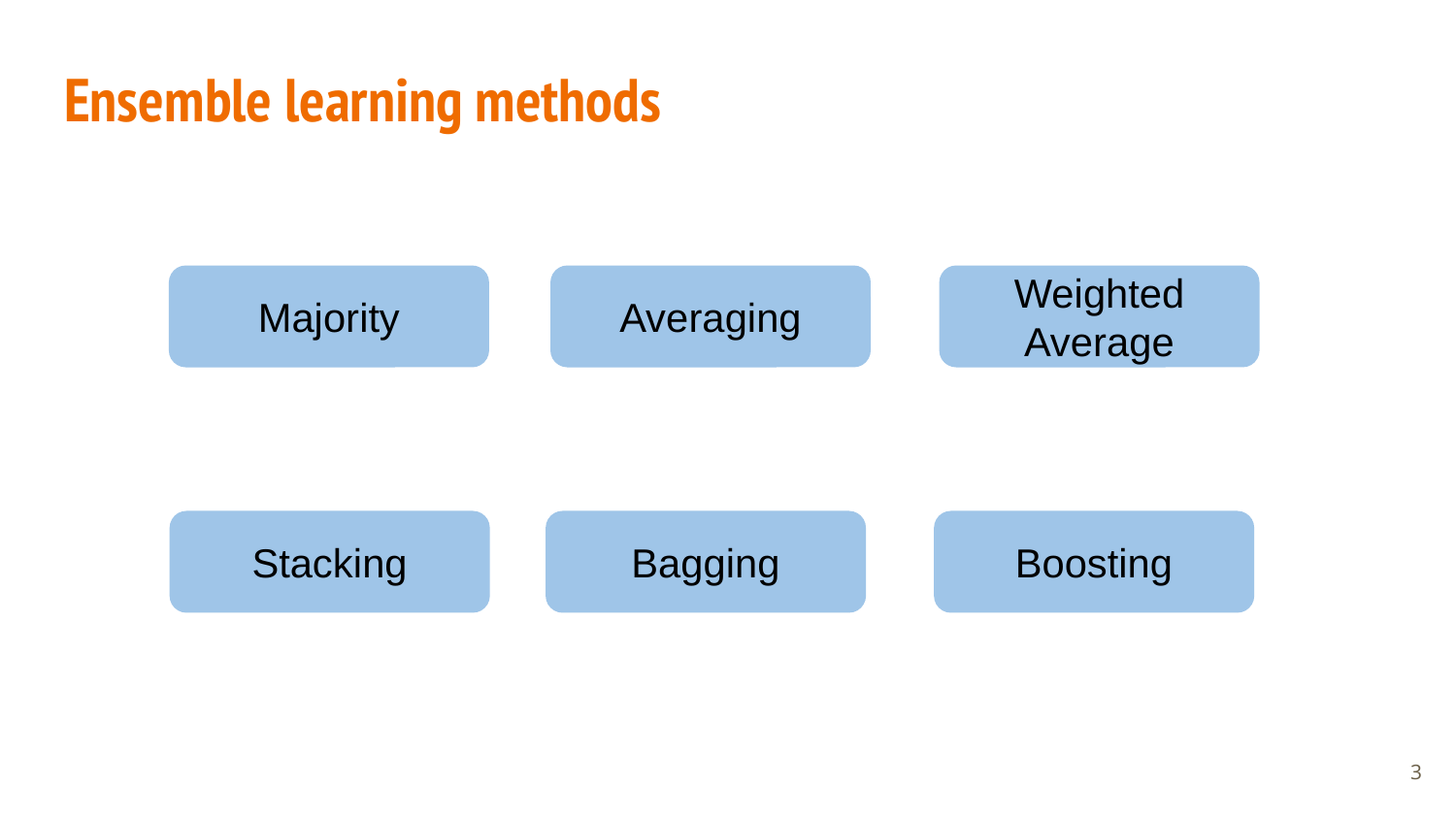

# Ensemble learning methods
Majority
Averaging
Weighted Average
Stacking
Bagging
Boosting
3